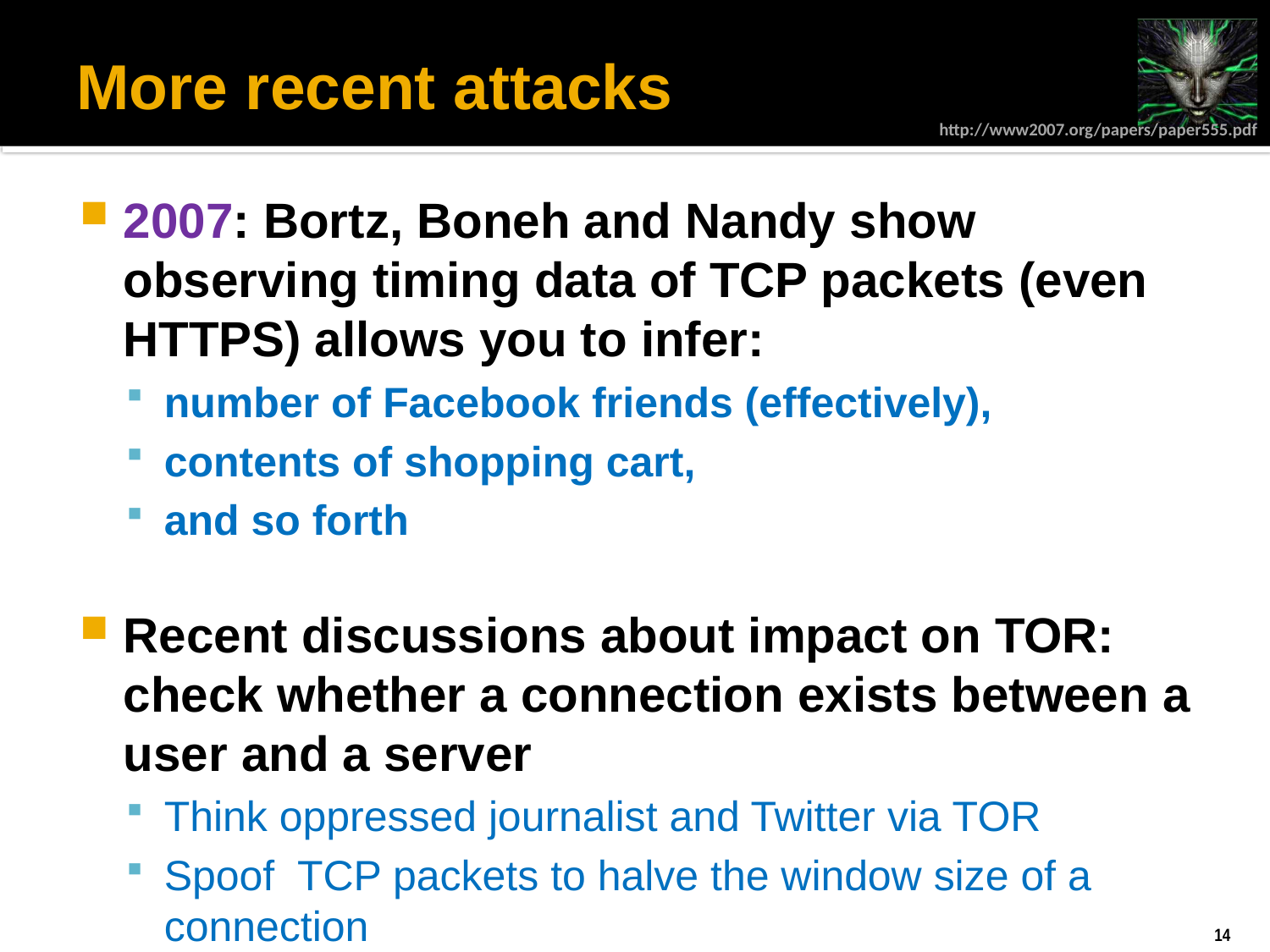

# More recent attacks
http://www2007.org/papers/paper555.pdf
2007: Bortz, Boneh and Nandy show observing timing data of TCP packets (even HTTPS) allows you to infer:
number of Facebook friends (effectively),
contents of shopping cart,
and so forth

Recent discussions about impact on TOR: check whether a connection exists between a user and a server
Think oppressed journalist and Twitter via TOR
Spoof  TCP packets to halve the window size of a connection